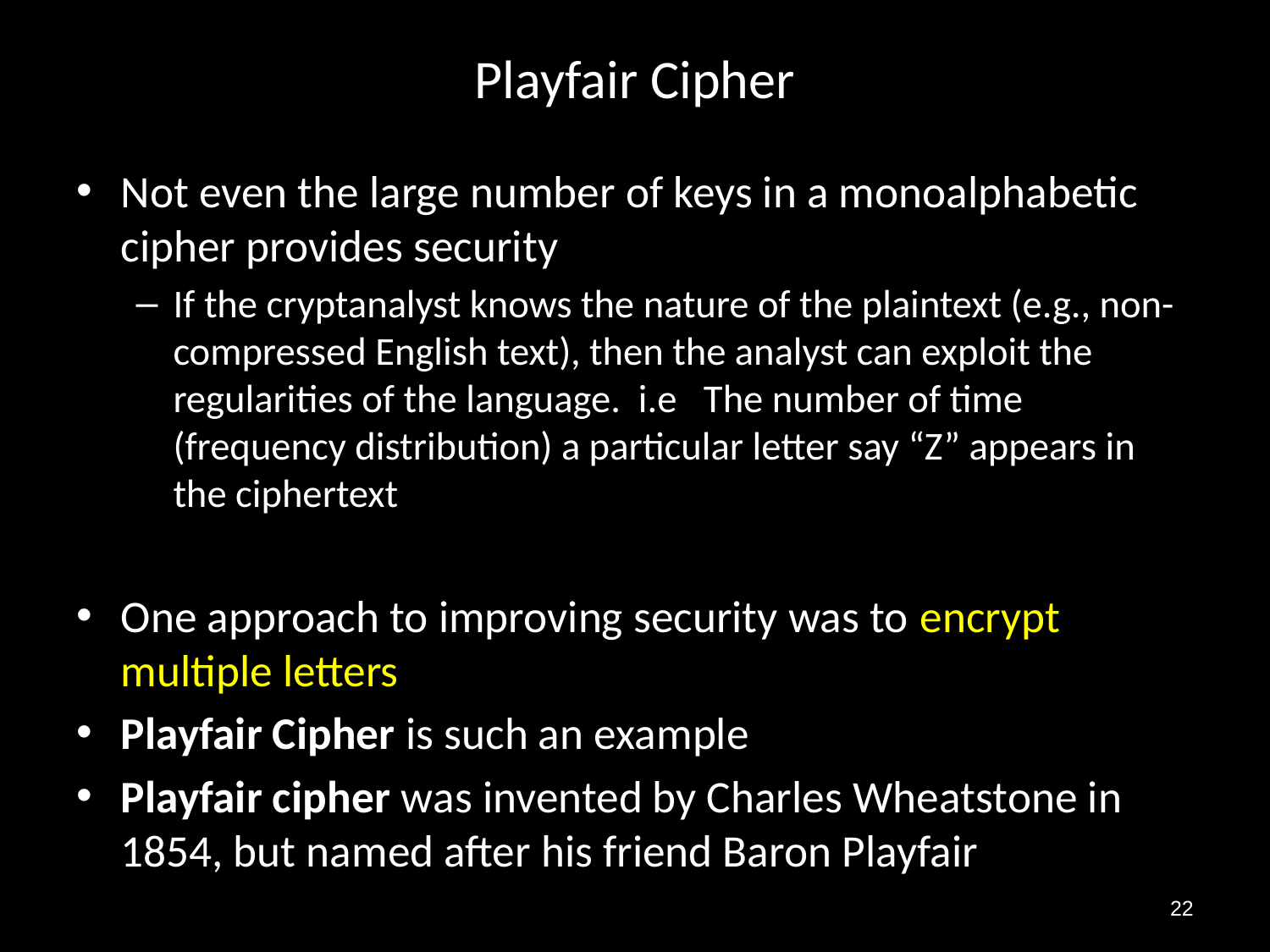

# Playfair Cipher
Not even the large number of keys in a monoalphabetic cipher provides security
If the cryptanalyst knows the nature of the plaintext (e.g., non-compressed English text), then the analyst can exploit the regularities of the language.  i.e   The number of time (frequency distribution) a particular letter say “Z” appears in the ciphertext

One approach to improving security was to encrypt multiple letters
Playfair Cipher is such an example
Playfair cipher was invented by Charles Wheatstone in 1854, but named after his friend Baron Playfair
22